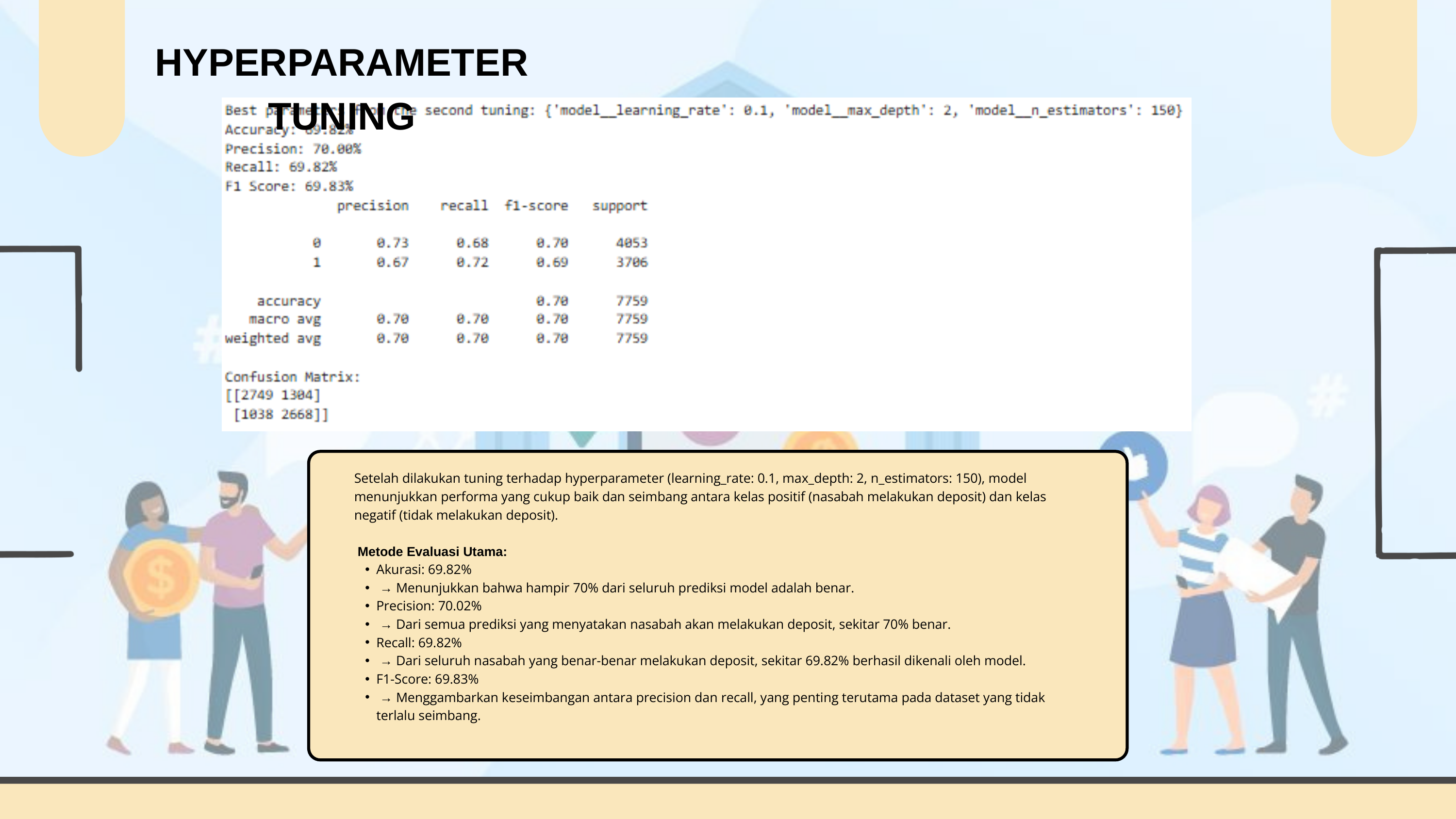

HYPERPARAMETER TUNING

Setelah dilakukan tuning terhadap hyperparameter (learning_rate: 0.1, max_depth: 2, n_estimators: 150), model menunjukkan performa yang cukup baik dan seimbang antara kelas positif (nasabah melakukan deposit) dan kelas negatif (tidak melakukan deposit).

 Metode Evaluasi Utama:
Akurasi: 69.82%
 → Menunjukkan bahwa hampir 70% dari seluruh prediksi model adalah benar.
Precision: 70.02%
 → Dari semua prediksi yang menyatakan nasabah akan melakukan deposit, sekitar 70% benar.
Recall: 69.82%
 → Dari seluruh nasabah yang benar-benar melakukan deposit, sekitar 69.82% berhasil dikenali oleh model.
F1-Score: 69.83%
 → Menggambarkan keseimbangan antara precision dan recall, yang penting terutama pada dataset yang tidak terlalu seimbang.